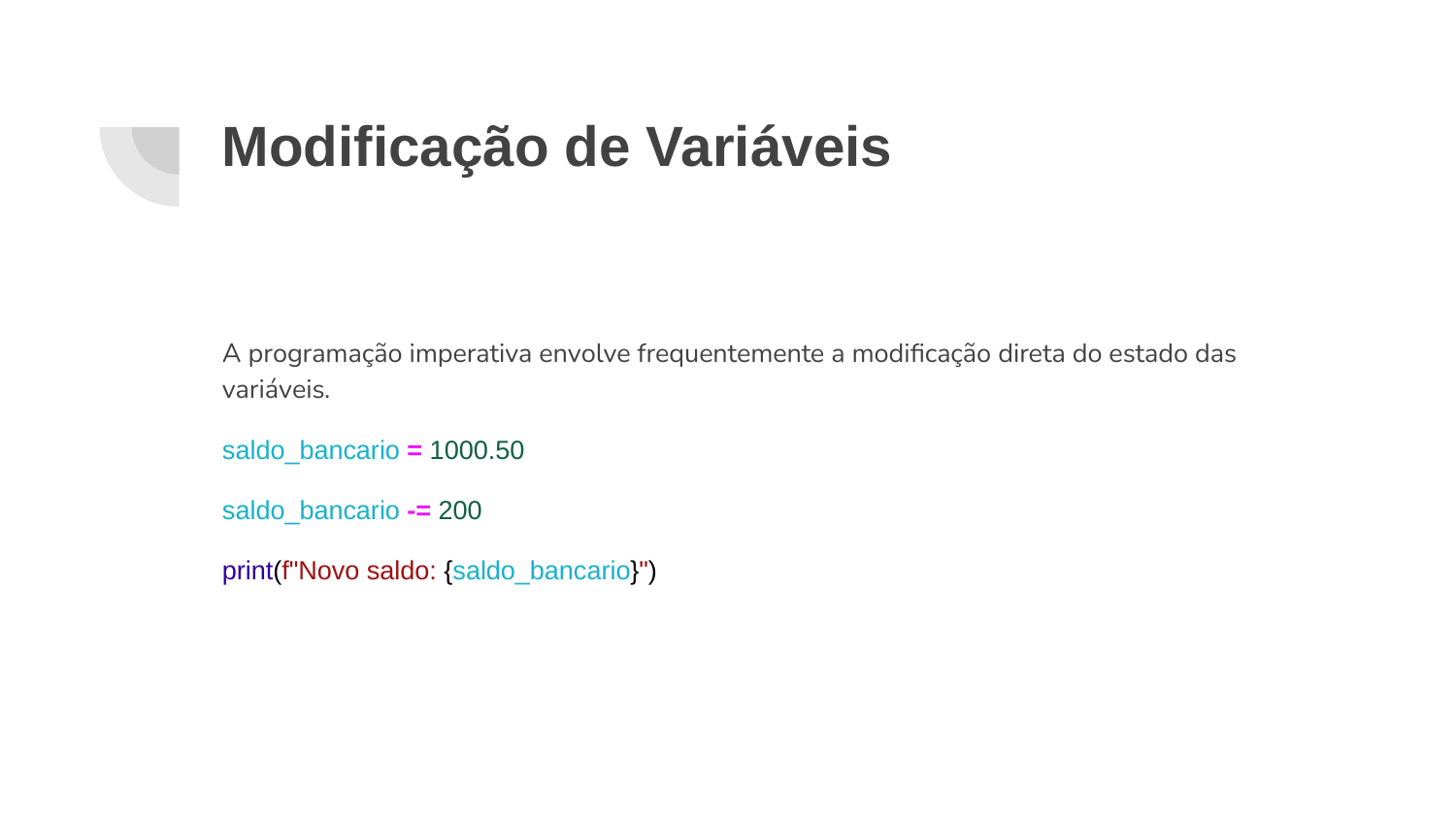

# Modificação de Variáveis
A programação imperativa envolve frequentemente a modificação direta do estado das variáveis.
saldo_bancario = 1000.50
saldo_bancario -= 200
print(f"Novo saldo: {saldo_bancario}")